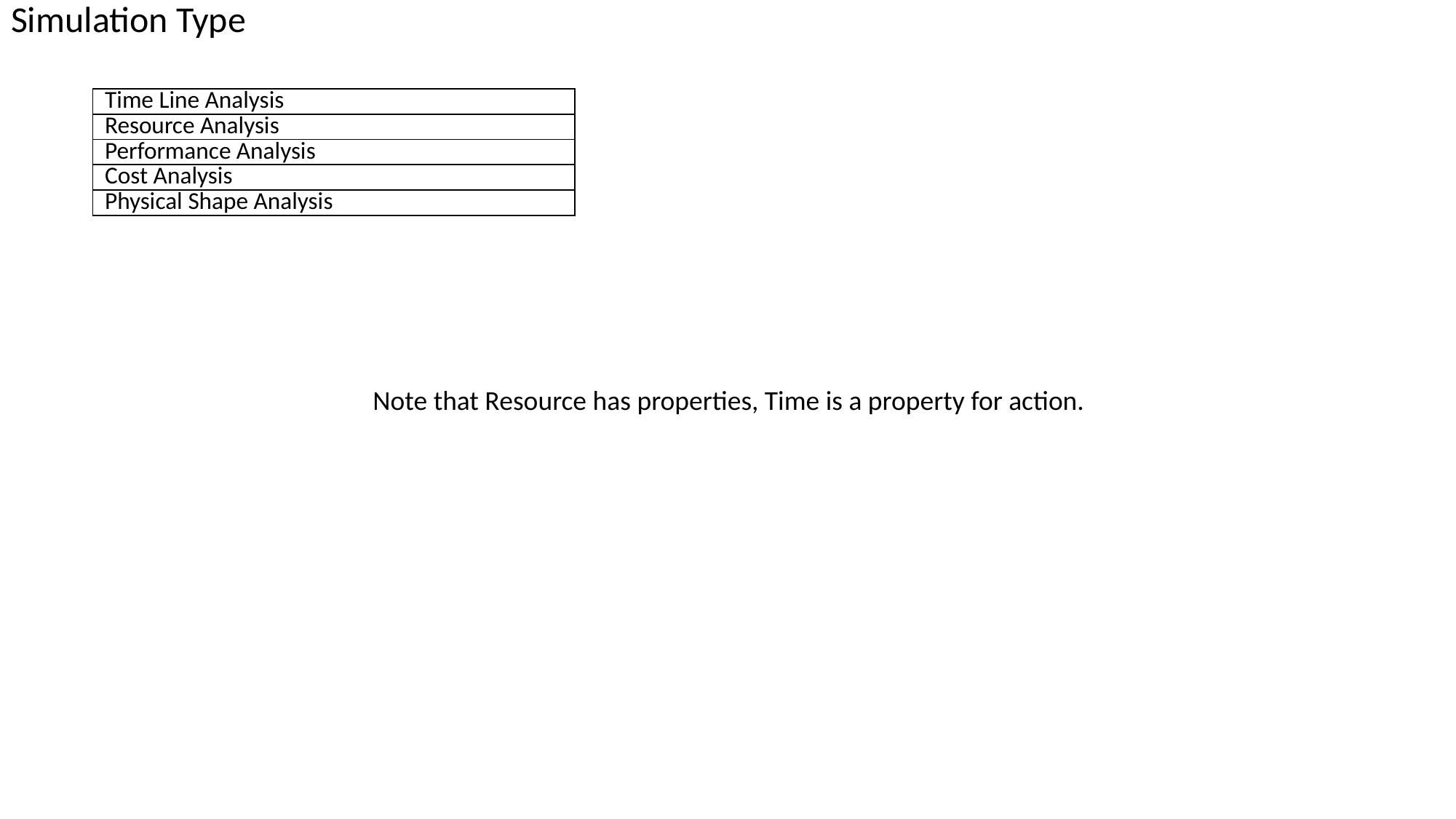

# Simulation Type
| Time Line Analysis |
| --- |
| Resource Analysis |
| Performance Analysis |
| Cost Analysis |
| Physical Shape Analysis |
Note that Resource has properties, Time is a property for action.